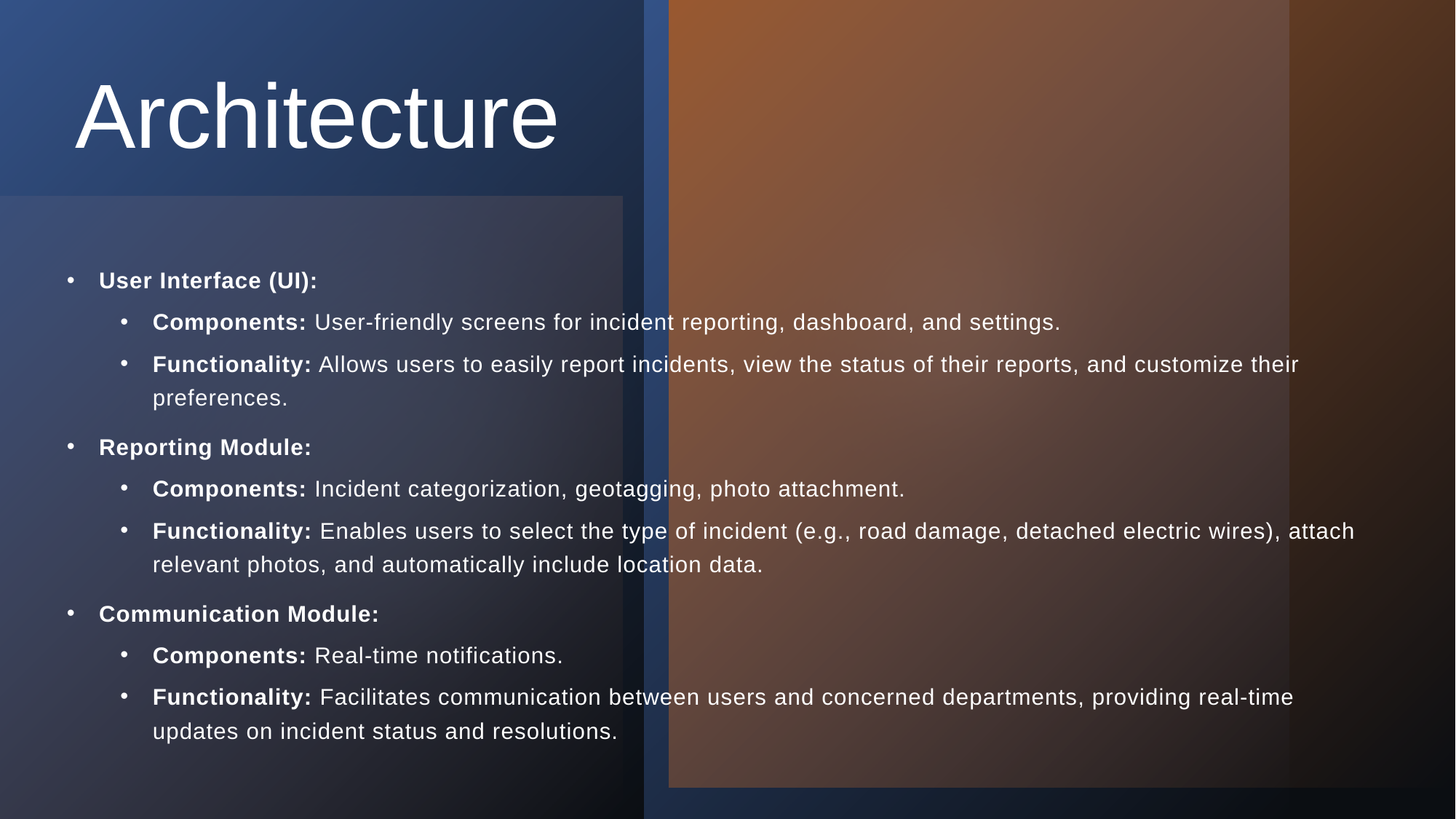

# Architecture
User Interface (UI):
Components: User-friendly screens for incident reporting, dashboard, and settings.
Functionality: Allows users to easily report incidents, view the status of their reports, and customize their preferences.
Reporting Module:
Components: Incident categorization, geotagging, photo attachment.
Functionality: Enables users to select the type of incident (e.g., road damage, detached electric wires), attach relevant photos, and automatically include location data.
Communication Module:
Components: Real-time notifications.
Functionality: Facilitates communication between users and concerned departments, providing real-time updates on incident status and resolutions.